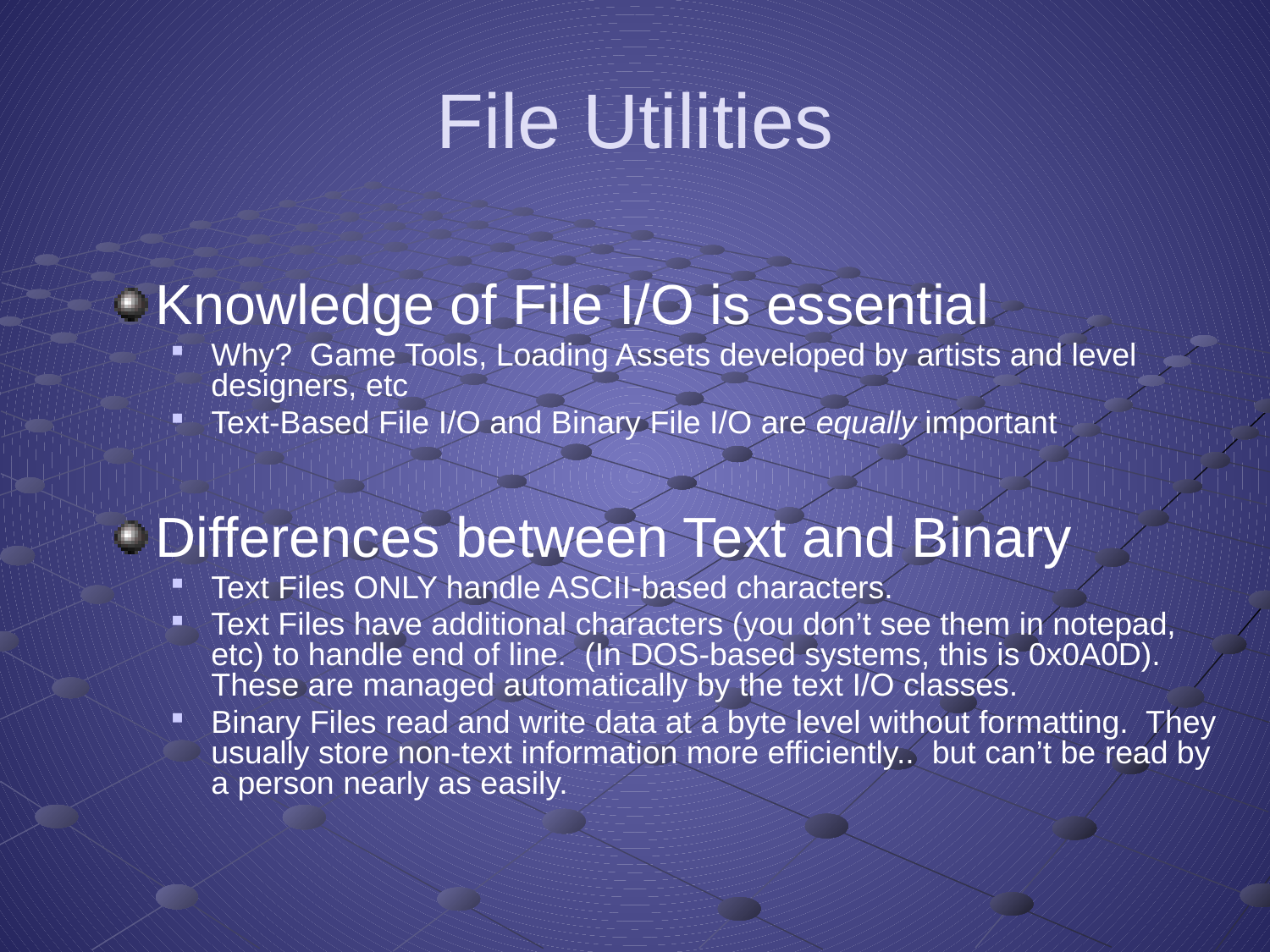

# File Utilities
Knowledge of File I/O is essential
Why?  Game Tools, Loading Assets developed by artists and level designers, etc
Text-Based File I/O and Binary File I/O are equally important

Differences between Text and Binary
Text Files ONLY handle ASCII-based characters.
Text Files have additional characters (you don’t see them in notepad, etc) to handle end of line.  (In DOS-based systems, this is 0x0A0D).  These are managed automatically by the text I/O classes.
Binary Files read and write data at a byte level without formatting.  They usually store non-text information more efficiently..  but can’t be read by a person nearly as easily.